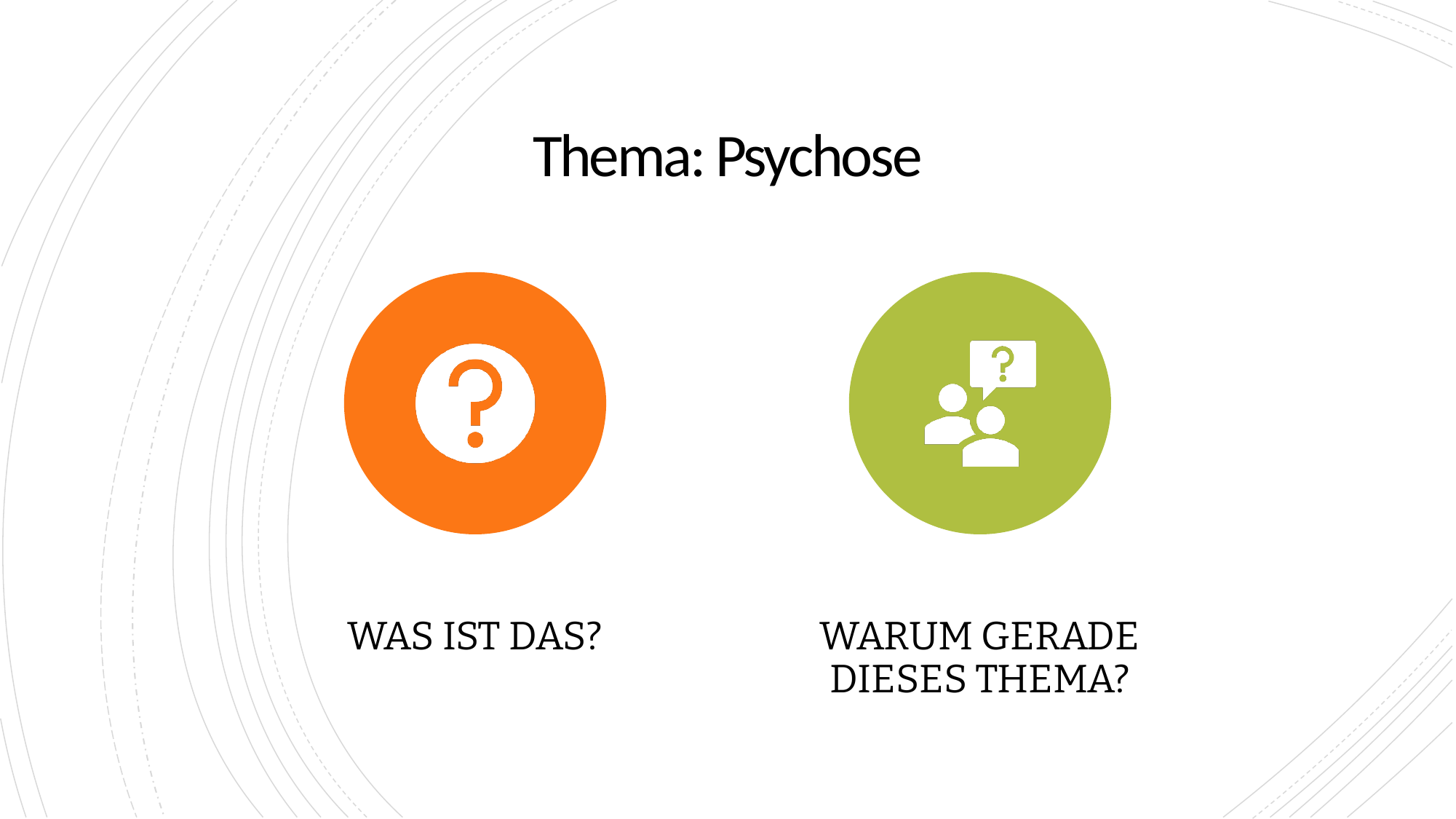

# Thema: Psychose
Was ist das?
Warum gerade dieses Thema?